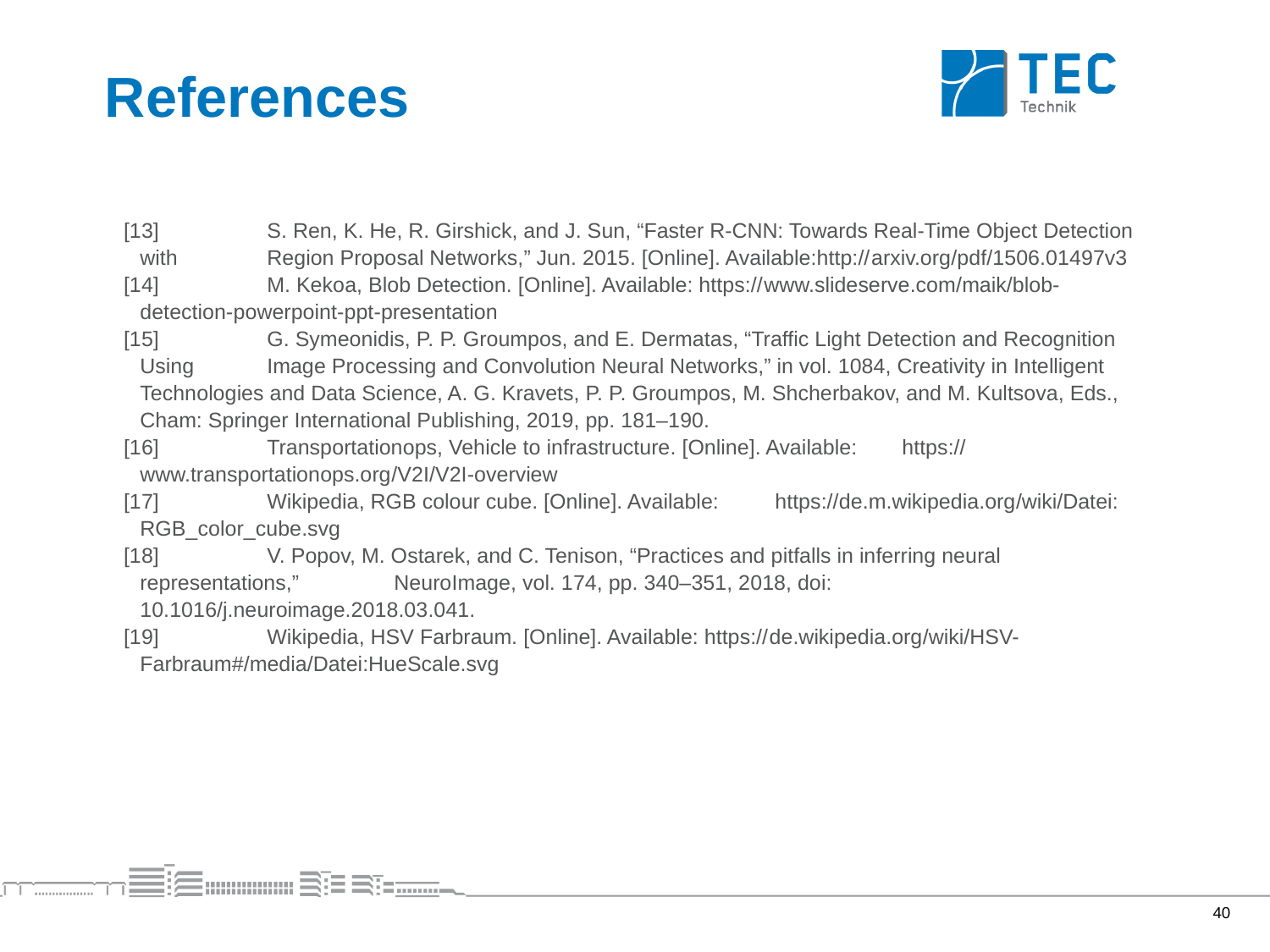

# References
    [13]	S. Ren, K. He, R. Girshick, and J. Sun, “Faster R-CNN: Towards Real-Time Object Detection with 	Region Proposal Networks,” Jun. 2015. [Online]. Available:http://​arxiv.org​/​pdf/​1506.01497v3
    [14]	M. Kekoa, Blob Detection. [Online]. Available: https://​www.slideserve.com​/​maik/​blob-	​detection-​powerpoint-​ppt-​presentation
    [15]	G. Symeonidis, P. P. Groumpos, and E. Dermatas, “Traffic Light Detection and Recognition Using 	Image Processing and Convolution Neural Networks,” in vol. 1084, Creativity in Intelligent 	Technologies and Data Science, A. G. Kravets, P. P. Groumpos, M. Shcherbakov, and M. Kultsova, Eds., 	Cham: Springer International Publishing, 2019, pp. 181–190.
    [16]	Transportationops, Vehicle to infrastructure. [Online]. Available: 	https://​www.transportationops.org​/​V2I/​V2I-​overview
    [17]	Wikipedia, RGB colour cube. [Online]. Available: 	https://​de.m.wikipedia.org​/​wiki/​Datei:​RGB_​color_​cube.svg
    [18]	V. Popov, M. Ostarek, and C. Tenison, “Practices and pitfalls in inferring neural 	representations,” 	NeuroImage, vol. 174, pp. 340–351, 2018, doi: 	10.1016/j.neuroimage.2018.03.041.
    [19]	Wikipedia, HSV Farbraum. [Online]. Available: https://​de.wikipedia.org​/​wiki/​HSV-​	Farbraum​#/media/Datei:HueScale.svg